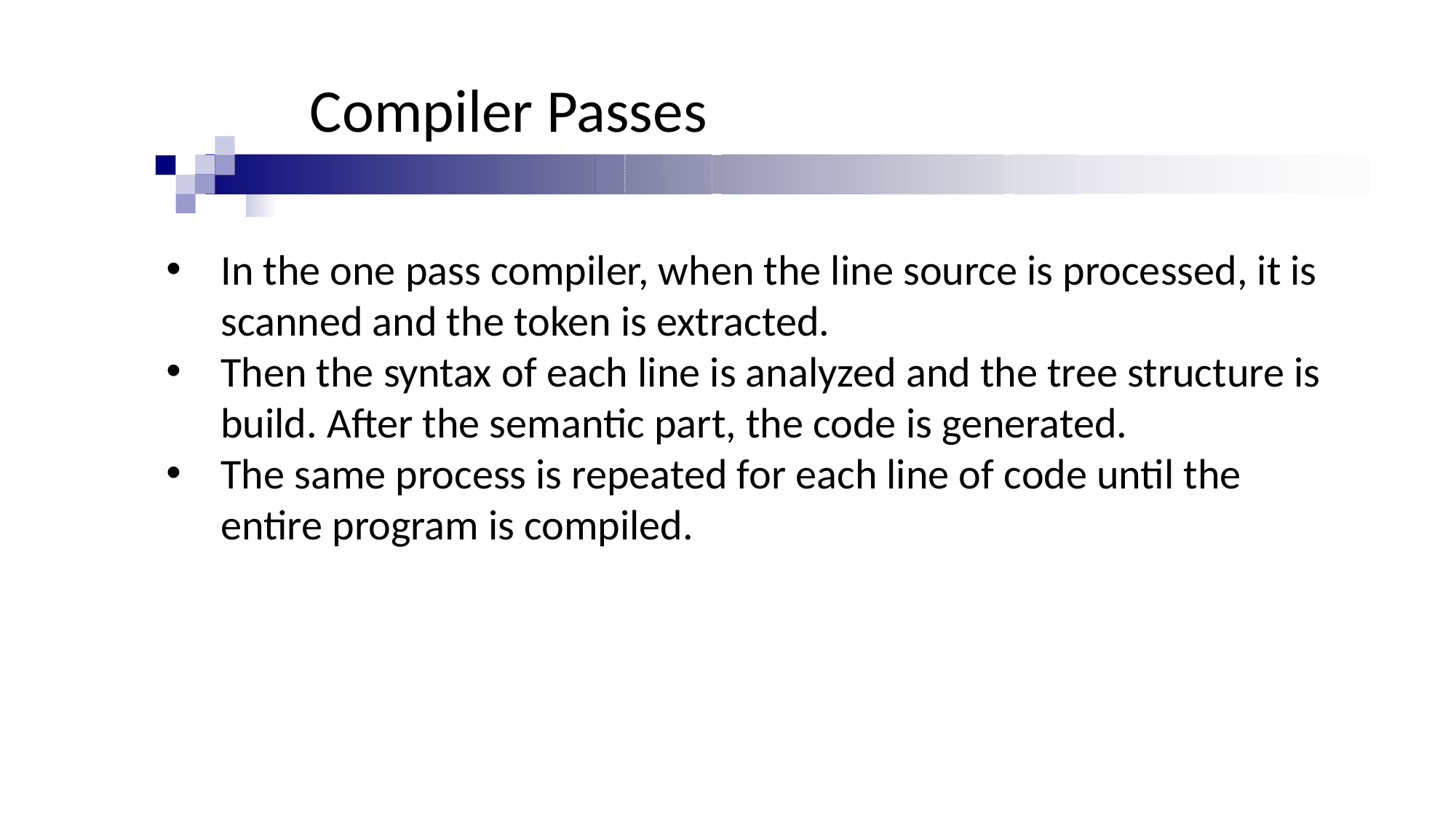

# Compiler Passes

In the one pass compiler, when the line source is processed, it is scanned and the token is extracted.
Then the syntax of each line is analyzed and the tree structure is build. After the semantic part, the code is generated.
The same process is repeated for each line of code until the entire program is compiled.